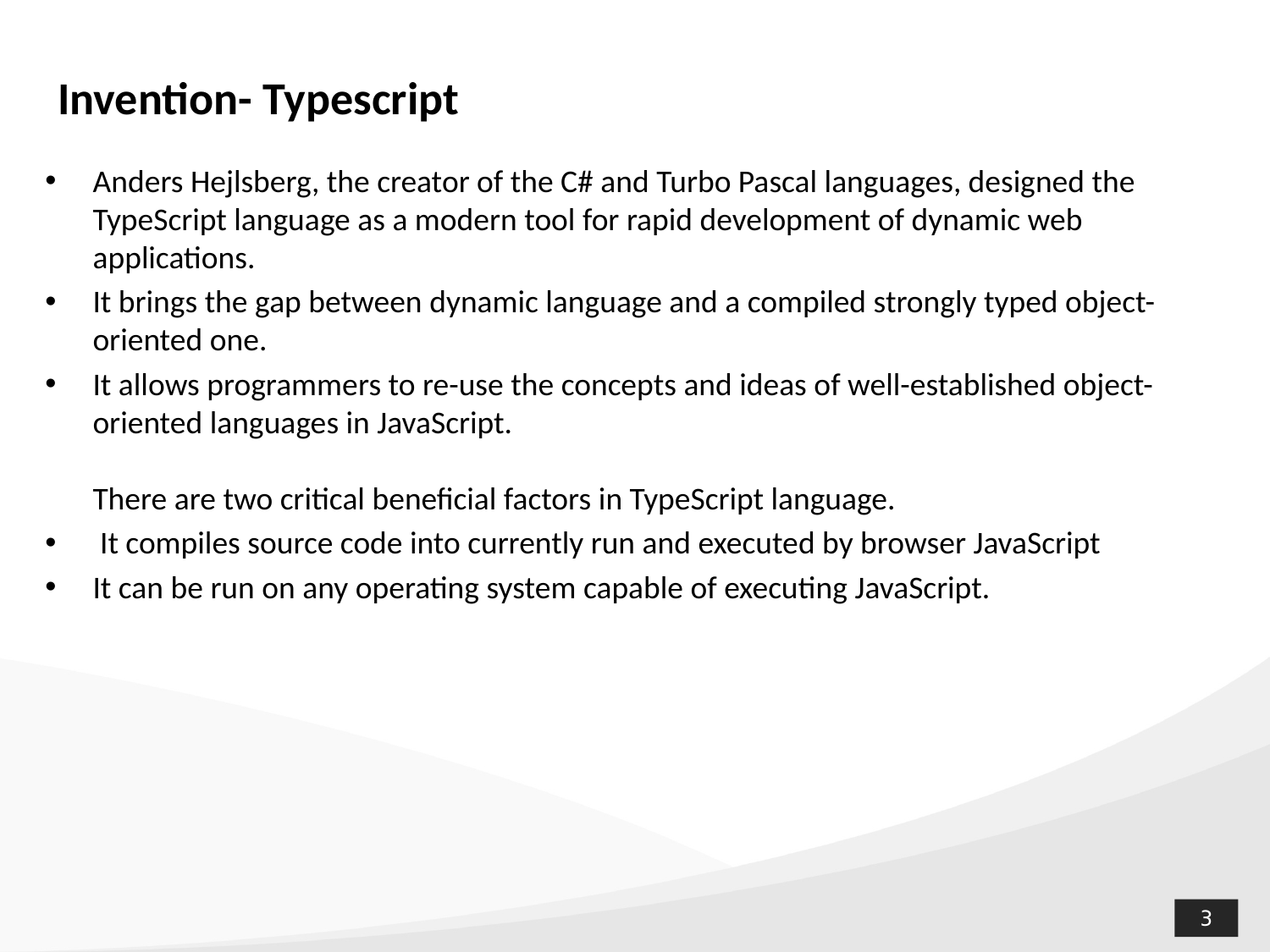

Invention- Typescript
Anders Hejlsberg, the creator of the C# and Turbo Pascal languages, designed the TypeScript language as a modern tool for rapid development of dynamic web applications.
It brings the gap between dynamic language and a compiled strongly typed object-oriented one.
It allows programmers to re-use the concepts and ideas of well-established object-oriented languages in JavaScript.
There are two critical beneficial factors in TypeScript language.
 It compiles source code into currently run and executed by browser JavaScript
It can be run on any operating system capable of executing JavaScript.